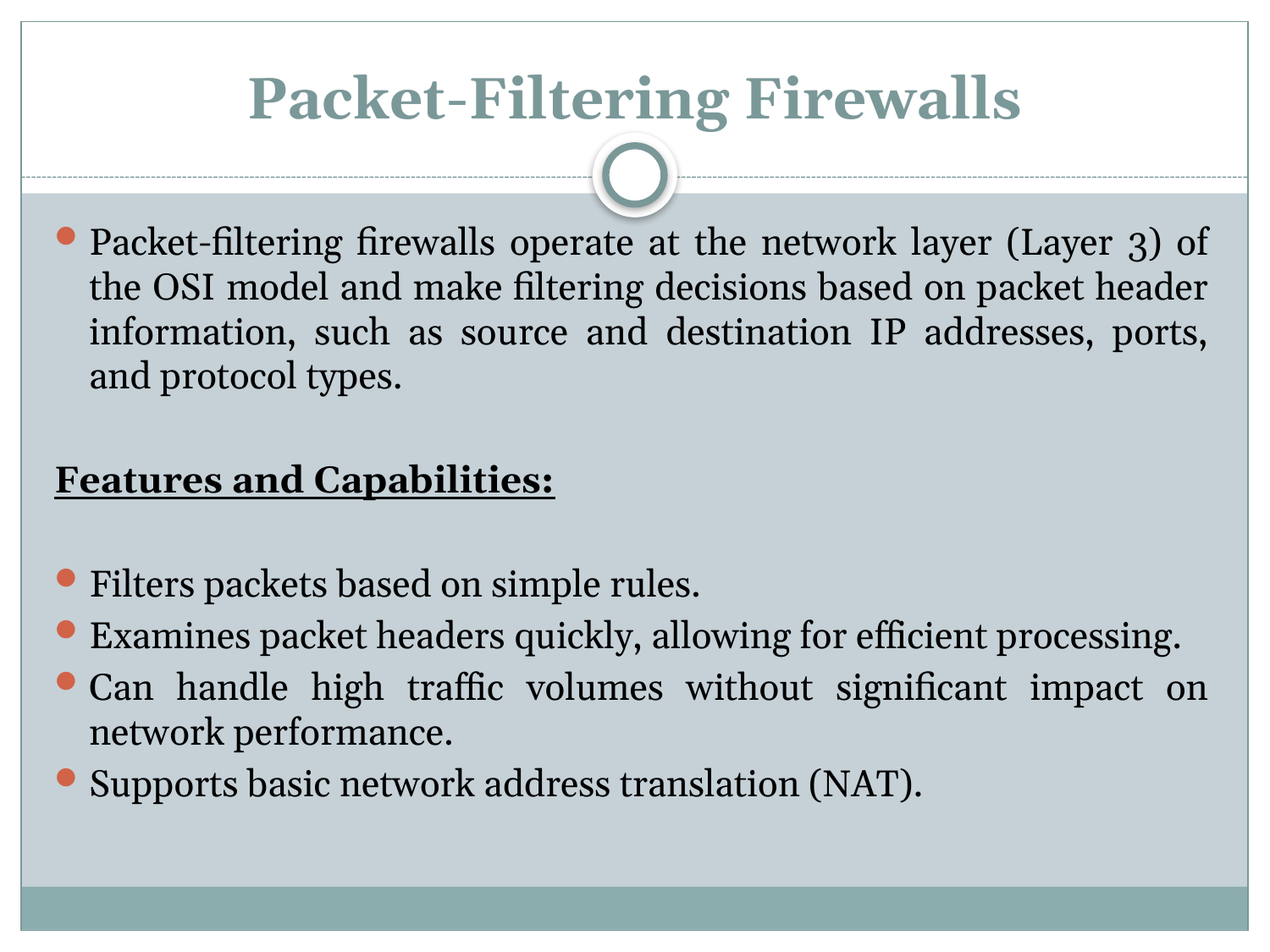

# Packet-Filtering Firewalls
Packet-filtering firewalls operate at the network layer (Layer 3) of the OSI model and make filtering decisions based on packet header information, such as source and destination IP addresses, ports, and protocol types.

Features and Capabilities:

Filters packets based on simple rules.
Examines packet headers quickly, allowing for efficient processing.
Can handle high traffic volumes without significant impact on network performance.
Supports basic network address translation (NAT).